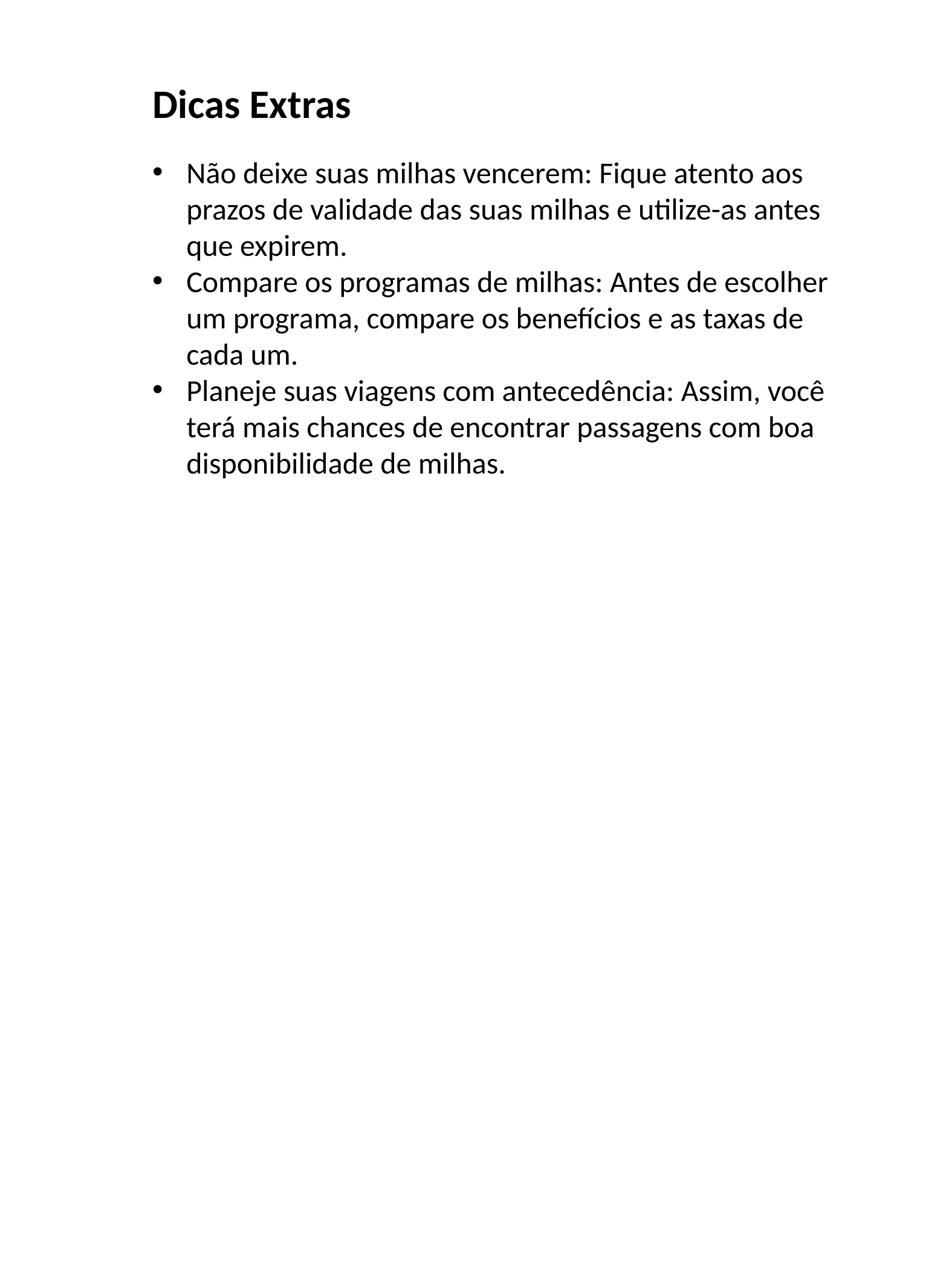

Dicas Extras

Não deixe suas milhas vencerem: Fique atento aos prazos de validade das suas milhas e utilize-as antes que expirem.
Compare os programas de milhas: Antes de escolher um programa, compare os benefícios e as taxas de cada um.
Planeje suas viagens com antecedência: Assim, você terá mais chances de encontrar passagens com boa disponibilidade de milhas.